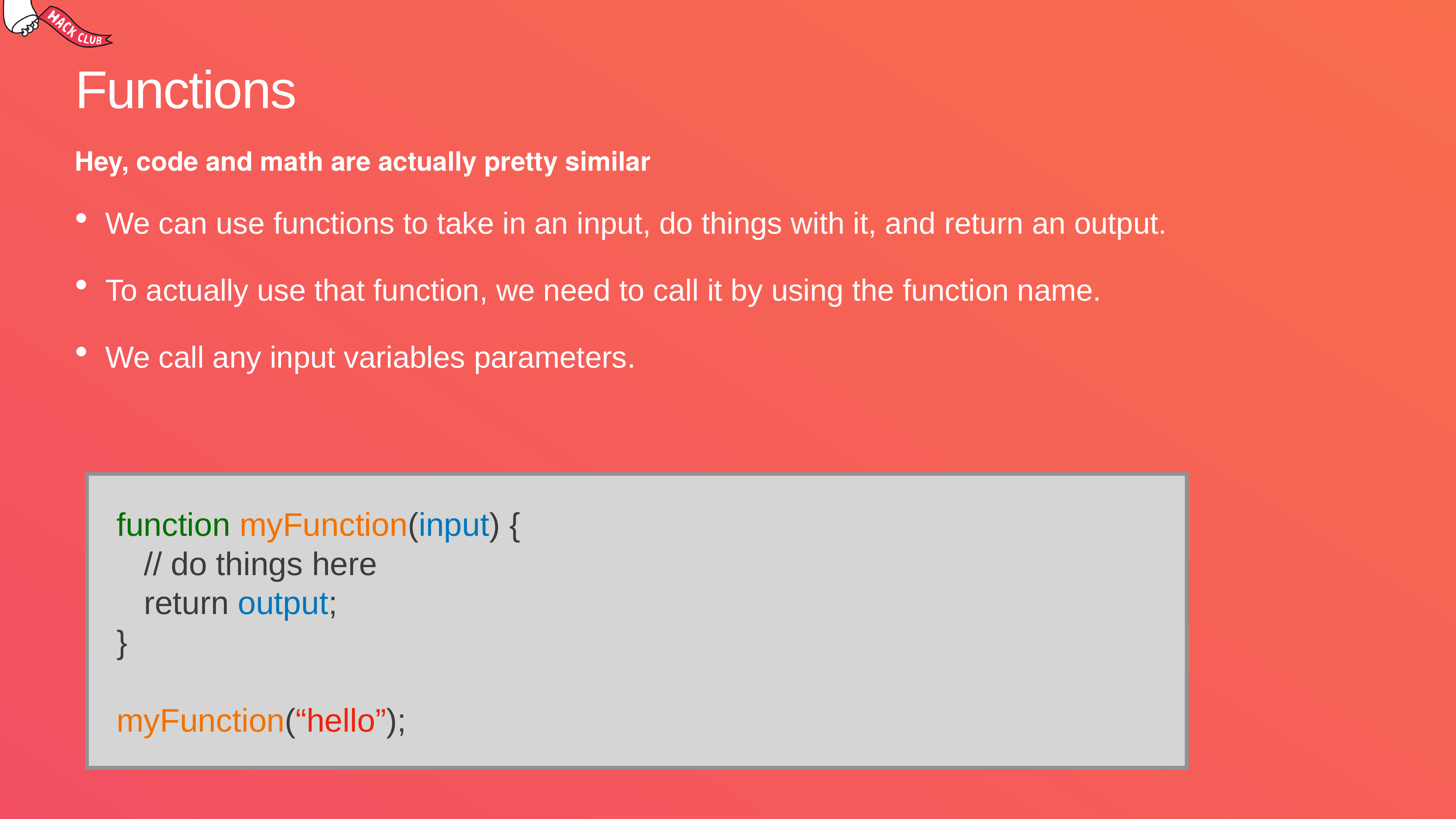

# Functions
Hey, code and math are actually pretty similar
We can use functions to take in an input, do things with it, and return an output.
To actually use that function, we need to call it by using the function name.
We call any input variables parameters.
function myFunction(input) {
// do things here
return output;
}

myFunction(“hello”);